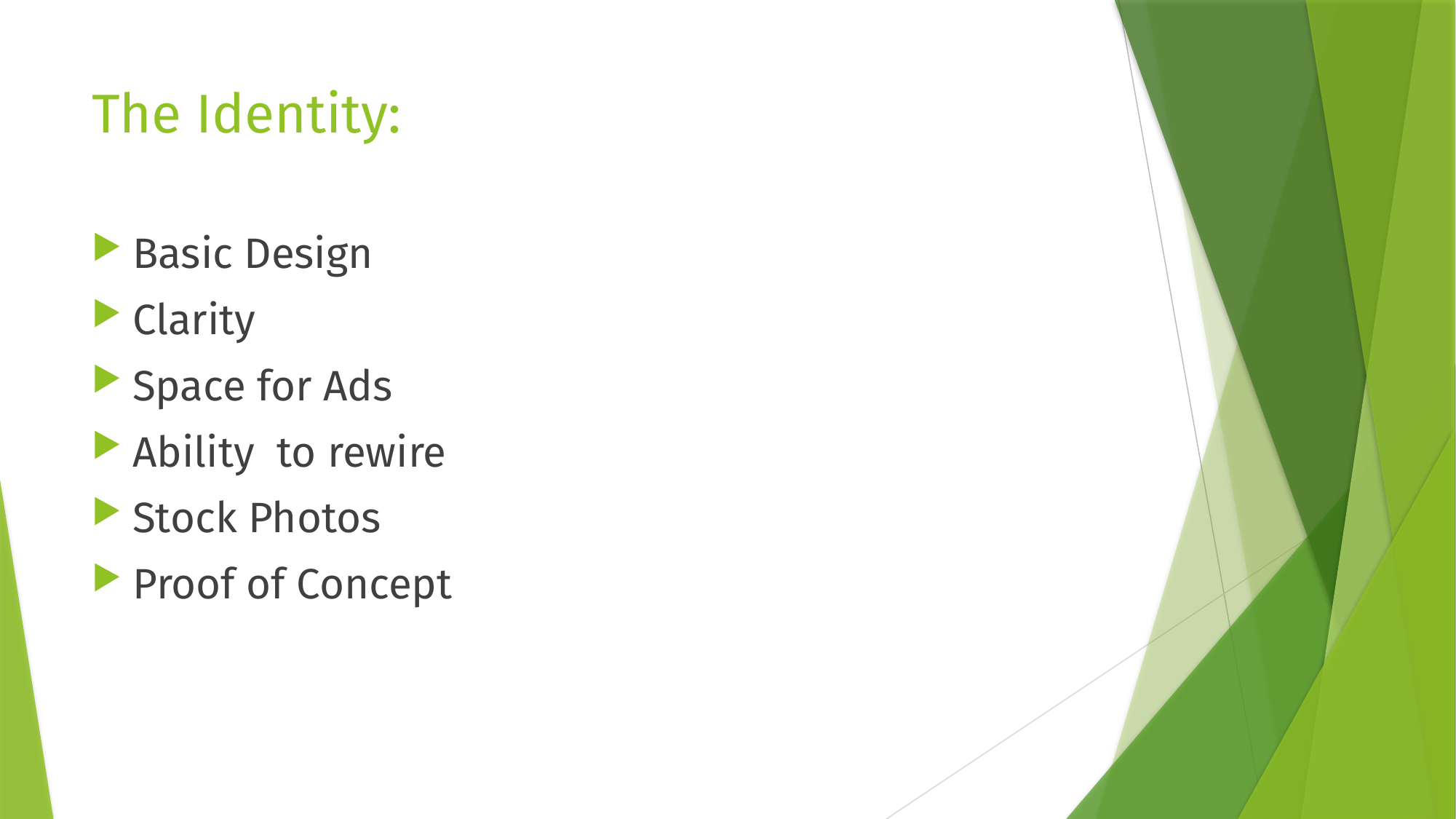

# The Identity:
Basic Design
Clarity
Space for Ads
Ability  to rewire
Stock Photos
Proof of Concept